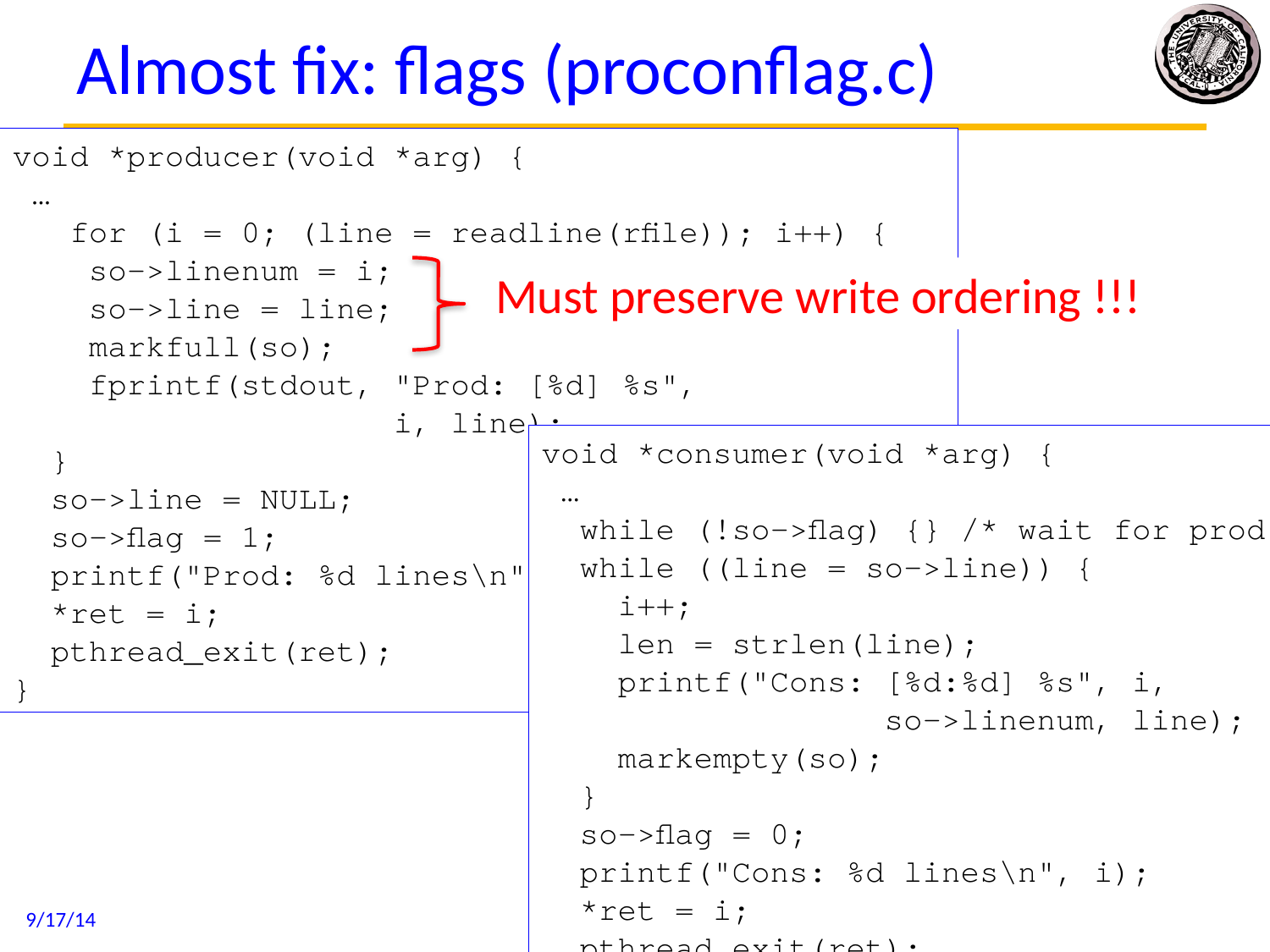

# Almost fix: flags (proconflag.c)
void *producer(void *arg) {
 …
   for (i = 0; (line = readline(rfile)); i++) {
    so->linenum = i;
    so->line = line;
    markfull(so);
    fprintf(stdout, "Prod: [%d] %s",
                    i, line);
  }
  so->line = NULL;
  so->flag = 1;
  printf("Prod: %d lines\n", i);
  *ret = i;
  pthread_exit(ret);
}

Must preserve write ordering !!!
void *consumer(void *arg) {
 …
  while (!so->flag) {} /* wait for prod */
  while ((line = so->line)) {
    i++;
    len = strlen(line);
    printf("Cons: [%d:%d] %s", i,
                  so->linenum, line);
    markempty(so);
  }
  so->flag = 0;
  printf("Cons: %d lines\n", i);
  *ret = i;
  pthread_exit(ret);
}
9/17/14
cs162 fa14 L#
11